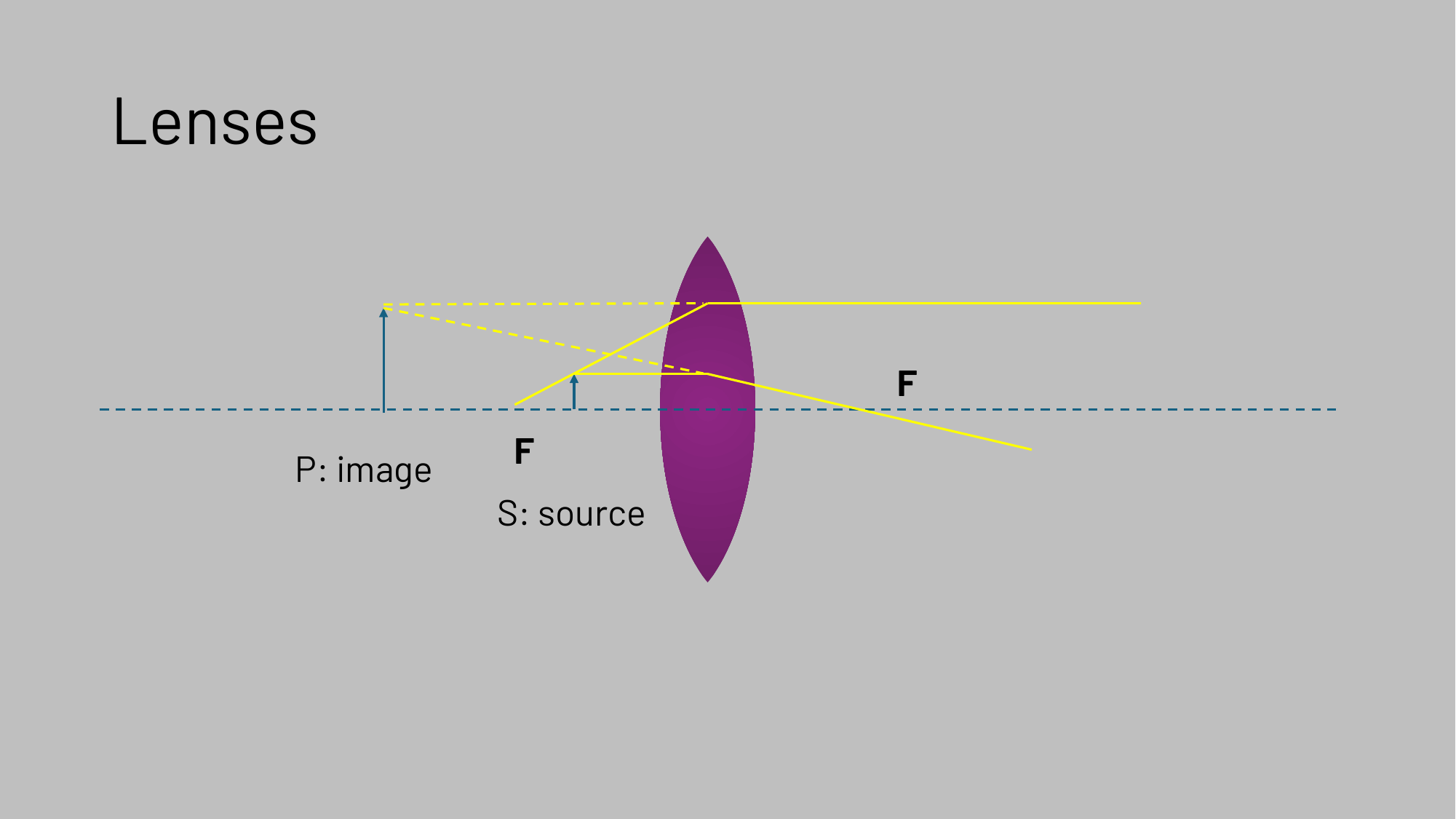

# Lenses

F
F
P: image
S: source